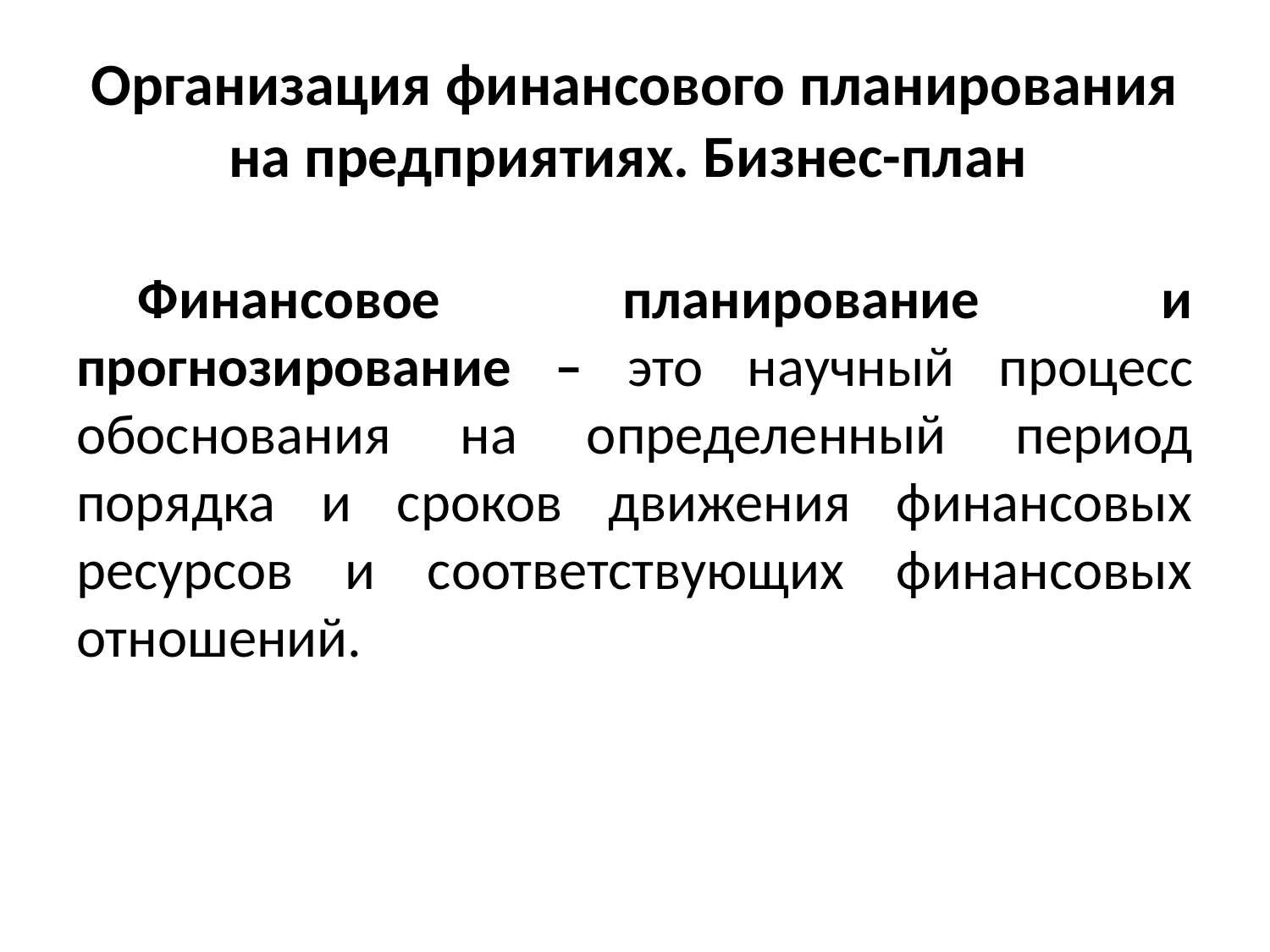

# Организация финансового планирования на предприятиях. Бизнес-план
Финансовое планирование и прогнозирование – это научный процесс обоснования на определенный период порядка и сроков движения финансовых ресурсов и соответствующих финансовых отношений.